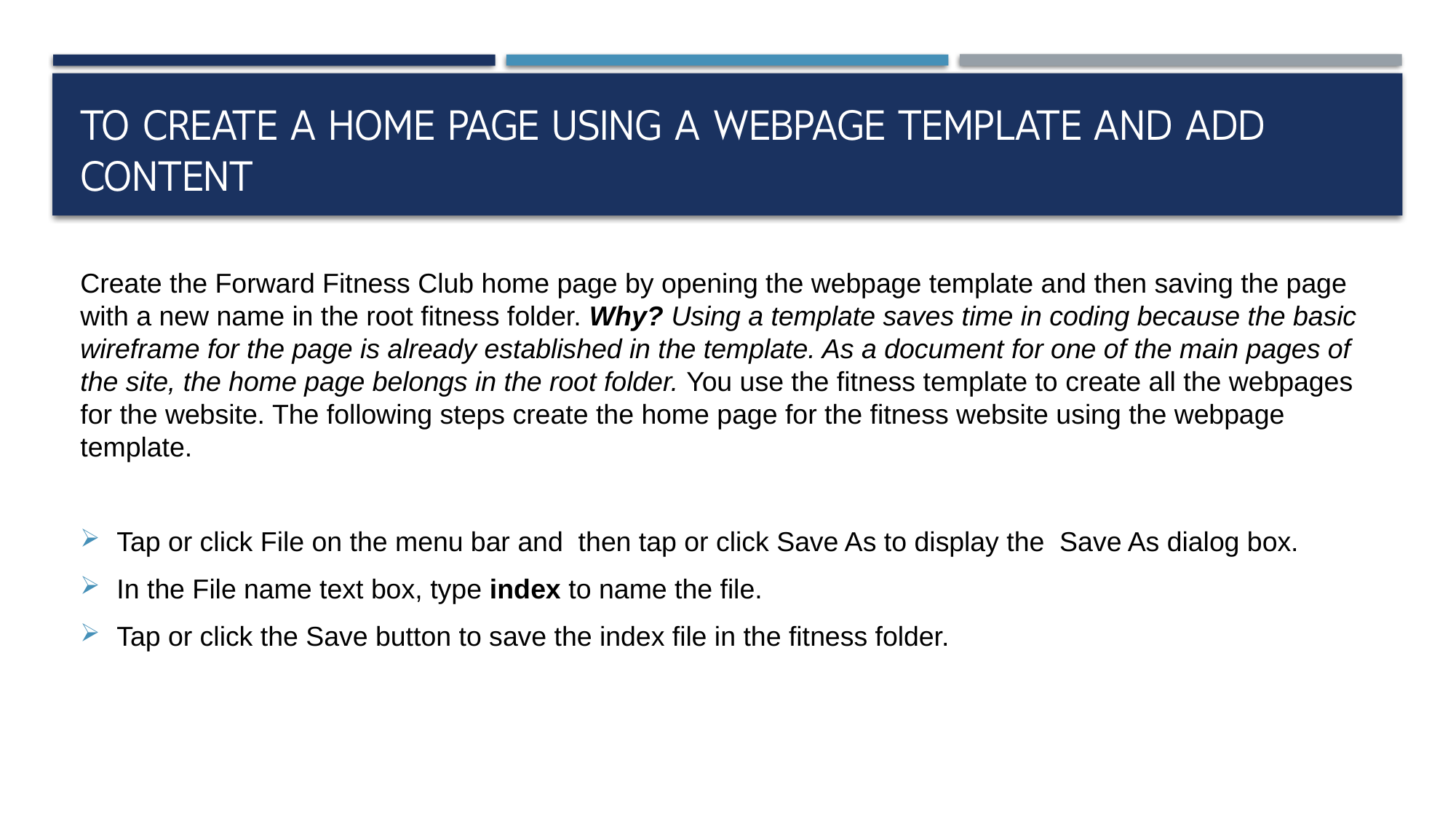

# To Create a Home Page Using a Webpage Template and Add Content
Create the Forward Fitness Club home page by opening the webpage template and then saving the page with a new name in the root fitness folder. Why? Using a template saves time in coding because the basic wireframe for the page is already established in the template. As a document for one of the main pages of the site, the home page belongs in the root folder. You use the fitness template to create all the webpages for the website. The following steps create the home page for the fitness website using the webpage template.

Tap or click File on the menu bar and  then tap or click Save As to display the  Save As dialog box.
In the File name text box, type index to name the file.
Tap or click the Save button to save the index file in the fitness folder.